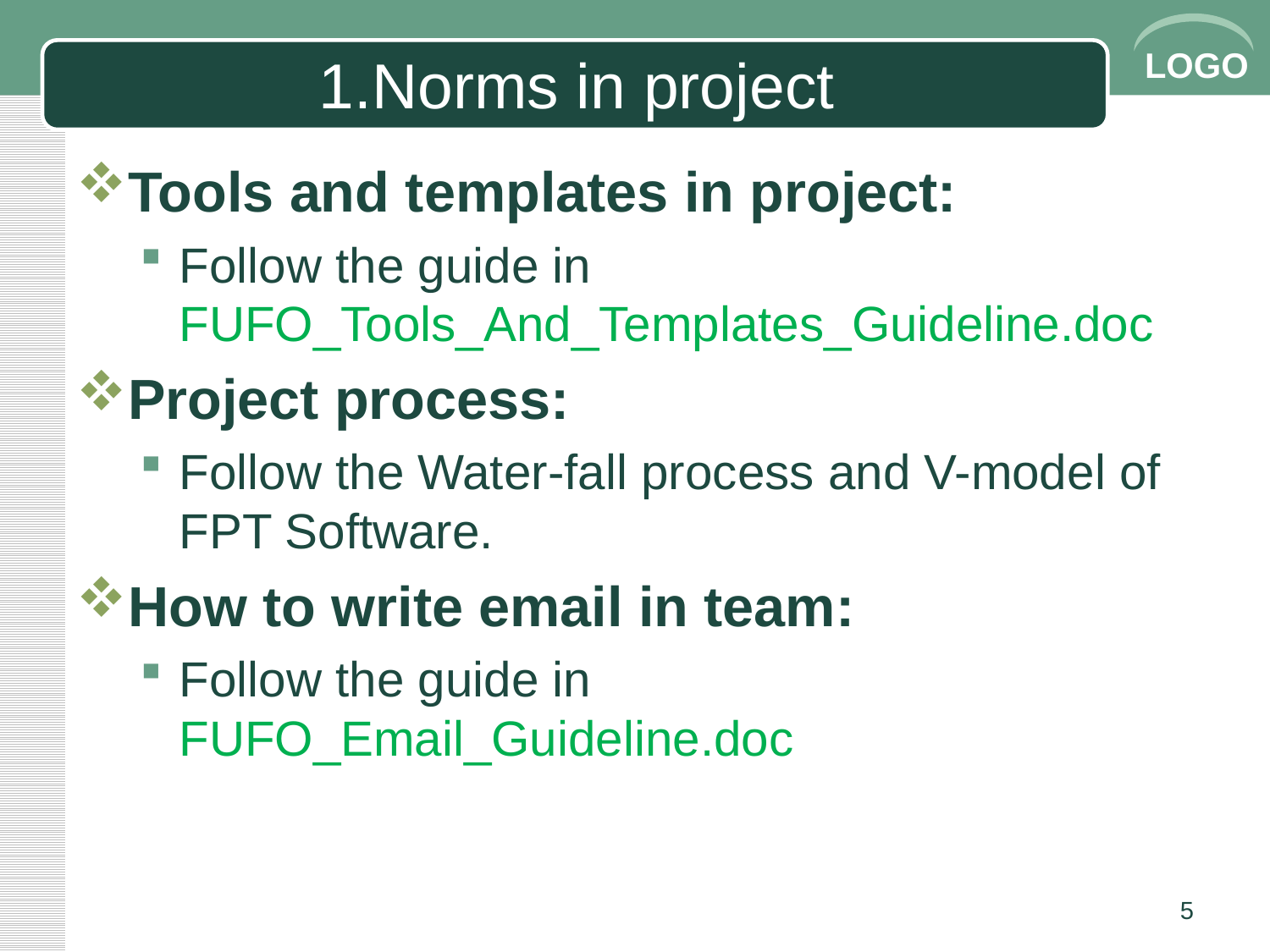

# 1.Norms in project
Tools and templates in project:
Follow the guide in FUFO_Tools_And_Templates_Guideline.doc
Project process:
Follow the Water-fall process and V-model of FPT Software.
How to write email in team:
Follow the guide in FUFO_Email_Guideline.doc

5